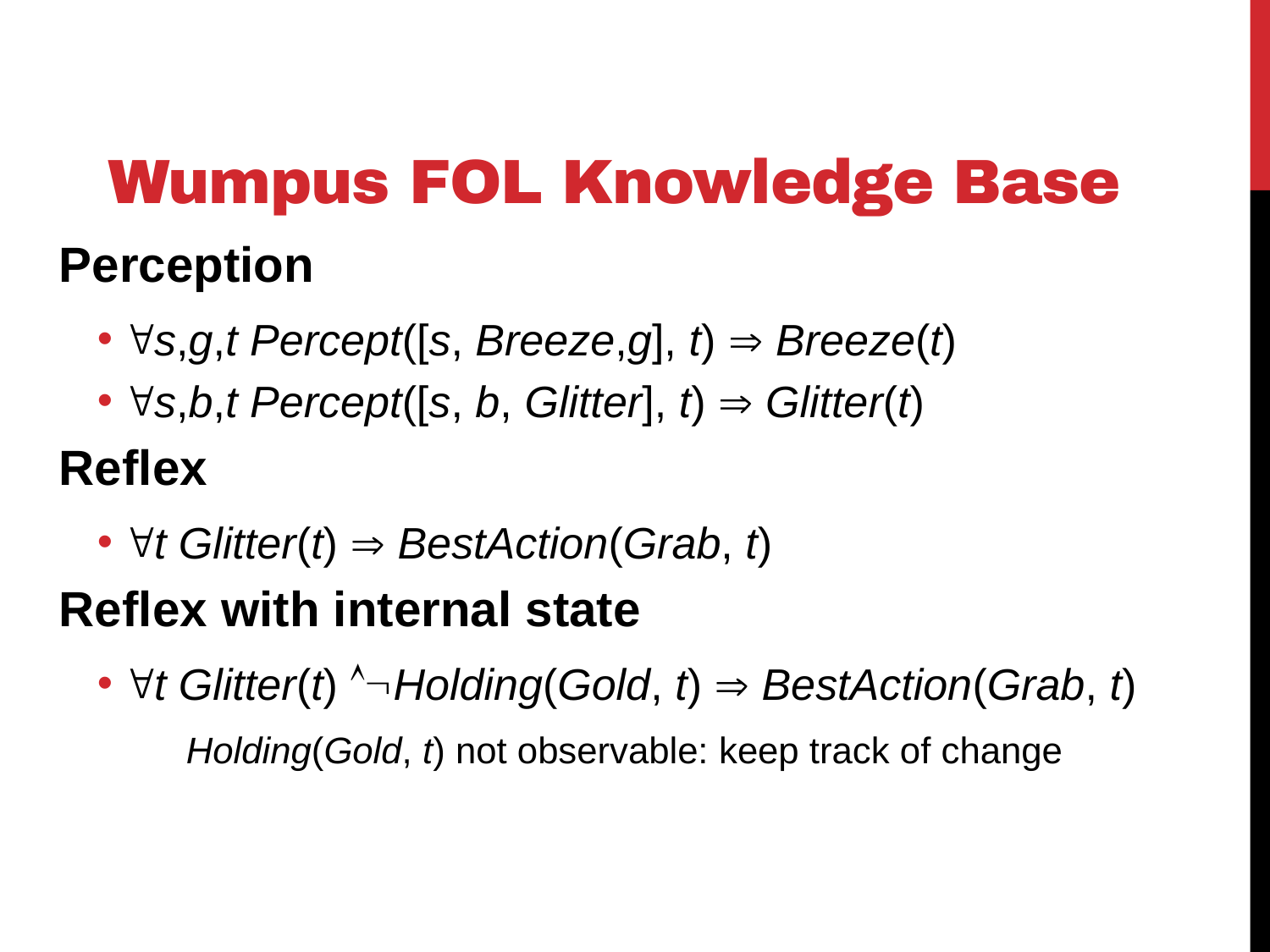

# Wumpus FOL Knowledge Base
Perception
∀s,g,t Percept([s, Breeze,g], t) ⇒ Breeze(t)
∀s,b,t Percept([s, b, Glitter], t) ⇒ Glitter(t)
Reflex
∀t Glitter(t) ⇒ BestAction(Grab, t)
Reflex with internal state
∀t Glitter(t) ∧¬Holding(Gold, t) ⇒ BestAction(Grab, t)
Holding(Gold, t) not observable: keep track of change